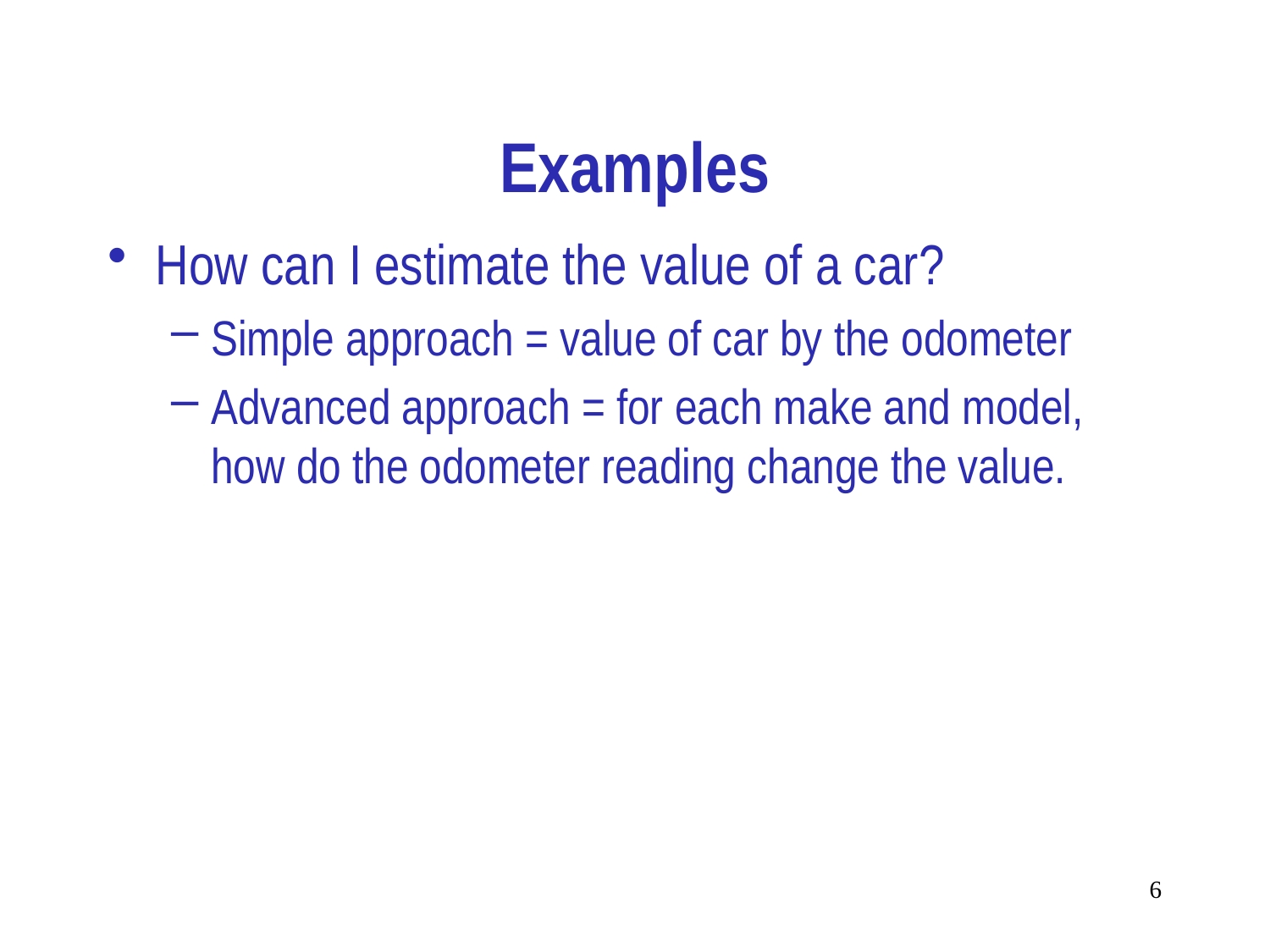

# Examples
How can I estimate the value of a car?
Simple approach = value of car by the odometer
Advanced approach = for each make and model, how do the odometer reading change the value.

6